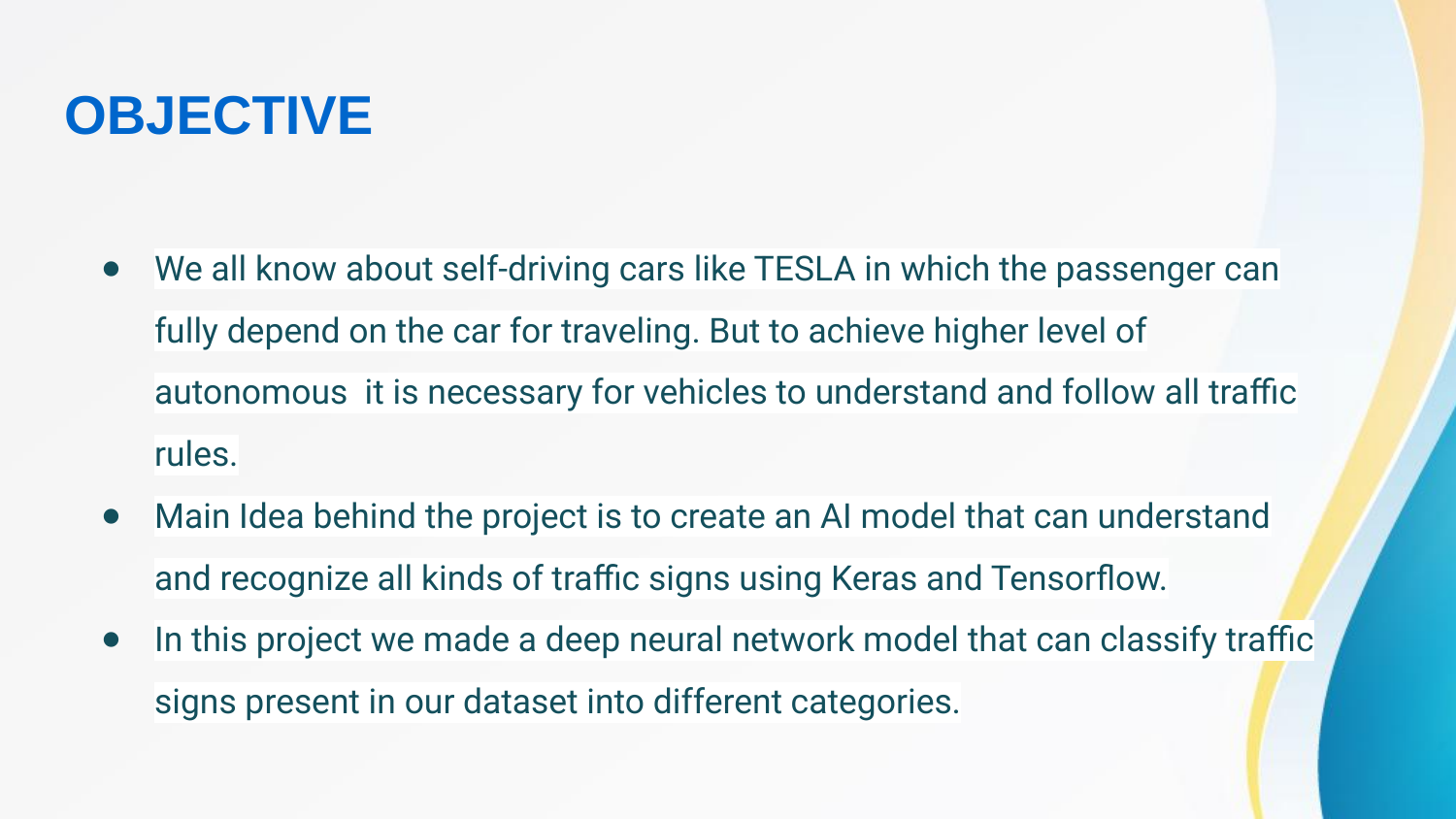

# OBJECTIVE
We all know about self-driving cars like TESLA in which the passenger can fully depend on the car for traveling. But to achieve higher level of autonomous  it is necessary for vehicles to understand and follow all traffic rules.
Main Idea behind the project is to create an AI model that can understand and recognize all kinds of traffic signs using Keras and Tensorflow.
In this project we made a deep neural network model that can classify traffic signs present in our dataset into different categories.